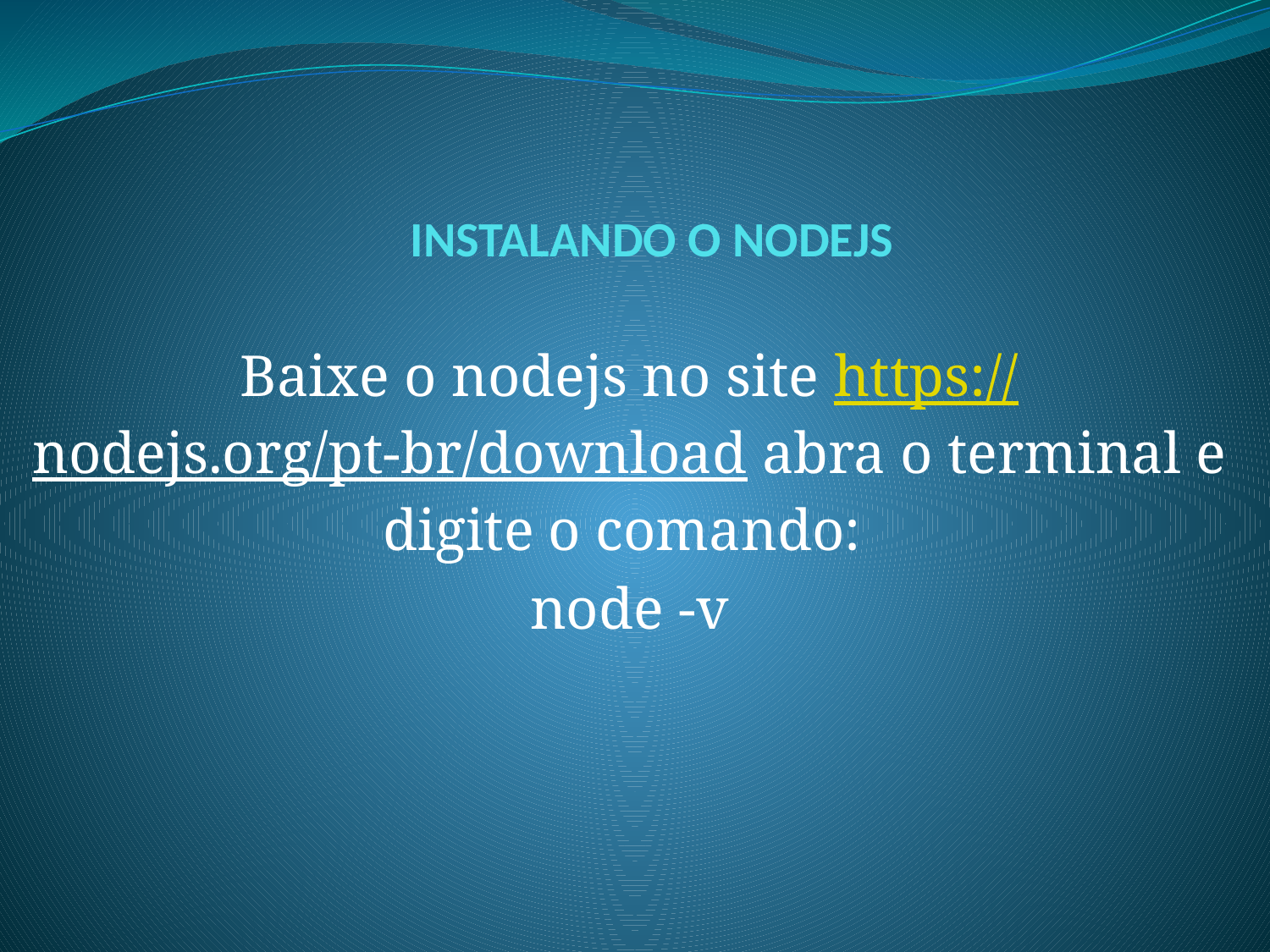

# INSTALANDO O NODEJS
Baixe o nodejs no site https://nodejs.org/pt-br/download abra o terminal e digite o comando:
node -v